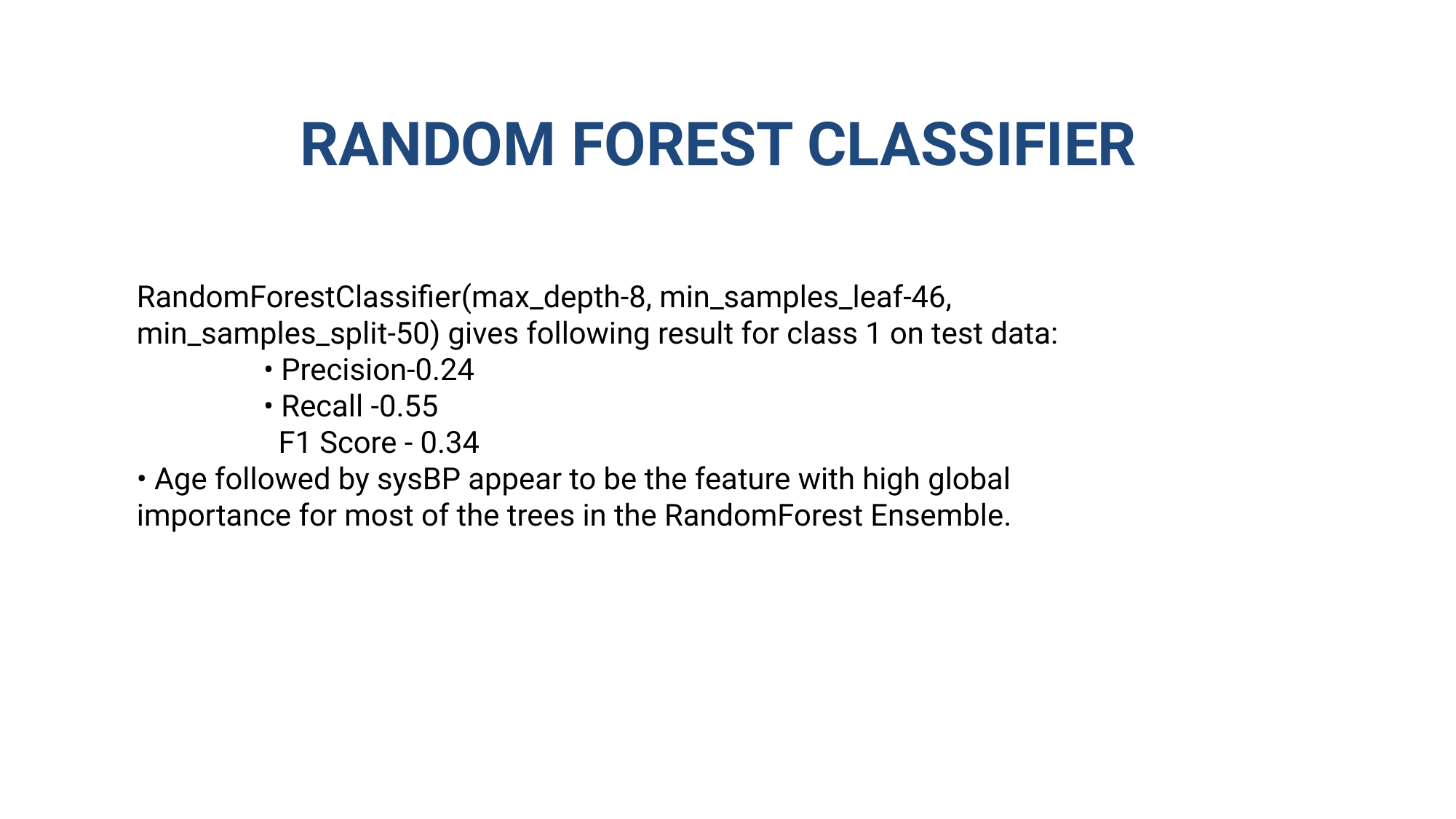

RANDOM FOREST CLASSIFIER
RandomForestClassifier(max_depth-8, min_samples_leaf-46, min_samples_split-50) gives following result for class 1 on test data:
                 • Precision-0.24
                 • Recall -0.55
                   F1 Score - 0.34
• Age followed by sysBP appear to be the feature with high global importance for most of the trees in the RandomForest Ensemble.